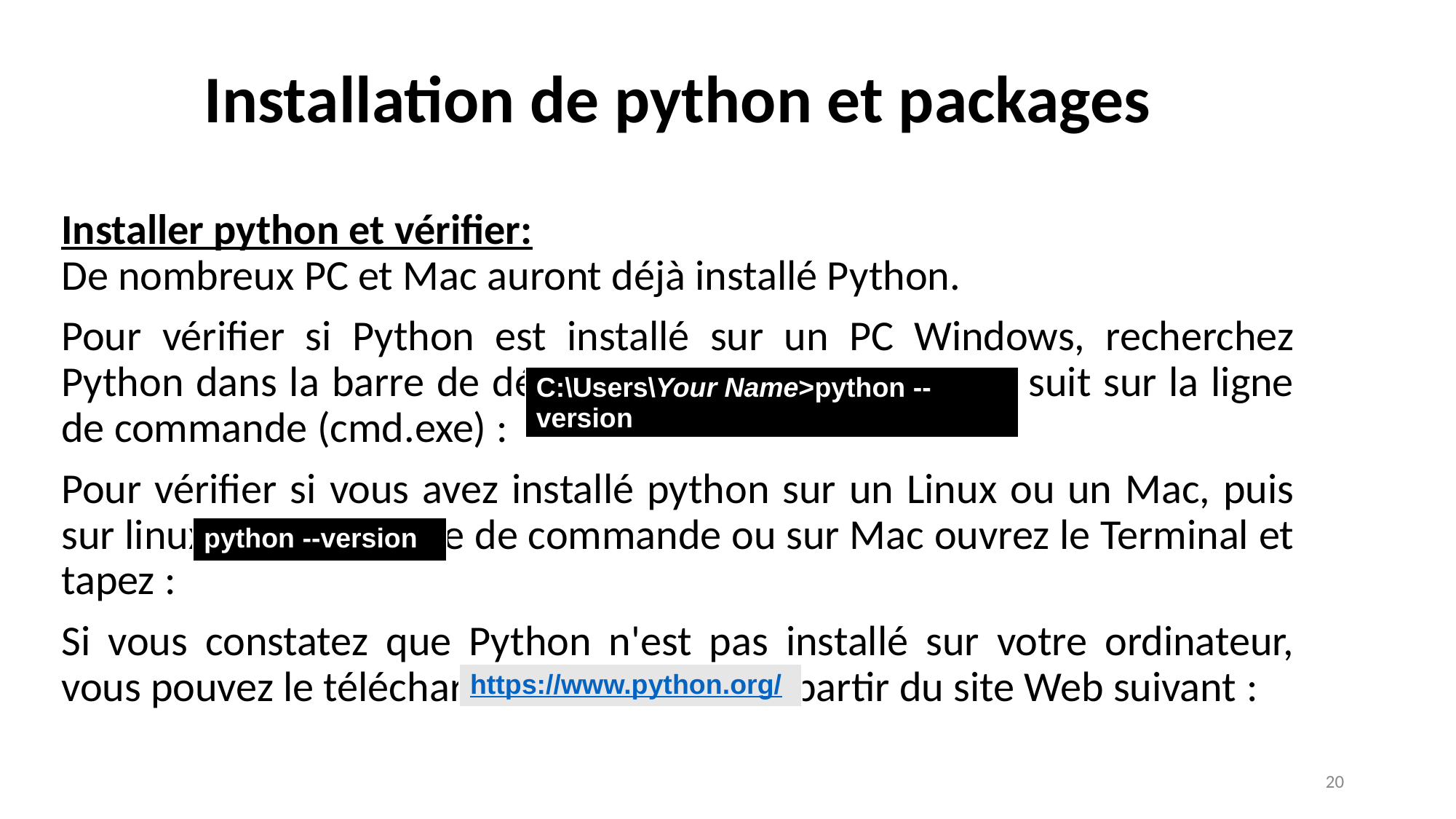

# Installation de python et packages
Installer python et vérifier:
De nombreux PC et Mac auront déjà installé Python.
Pour vérifier si Python est installé sur un PC Windows, recherchez Python dans la barre de démarrage ou exécutez ce qui suit sur la ligne de commande (cmd.exe) :
Pour vérifier si vous avez installé python sur un Linux ou un Mac, puis sur linux ouvrez la ligne de commande ou sur Mac ouvrez le Terminal et tapez :
Si vous constatez que Python n'est pas installé sur votre ordinateur, vous pouvez le télécharger gratuitement à partir du site Web suivant :
| C:\Users\Your Name>python --version |
| --- |
| python --version |
| --- |
| https://www.python.org/ |
| --- |
20